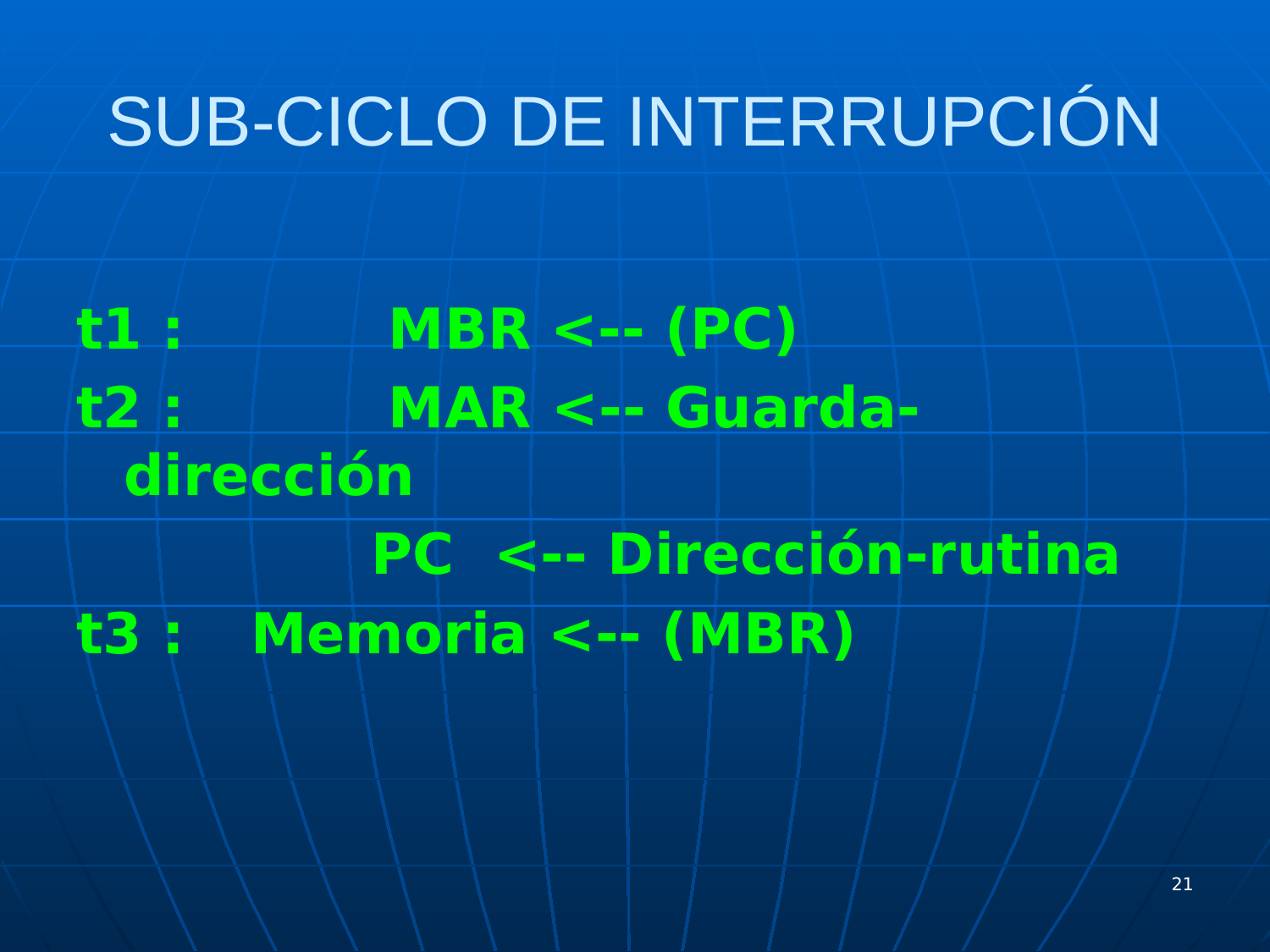

# SUB-CICLO DE INTERRUPCIÓN
t1 :	       MBR <-- (PC)
t2 :	       MAR <-- Guarda-dirección
               PC  <-- Dirección-rutina
t3 :	Memoria <-- (MBR)
21